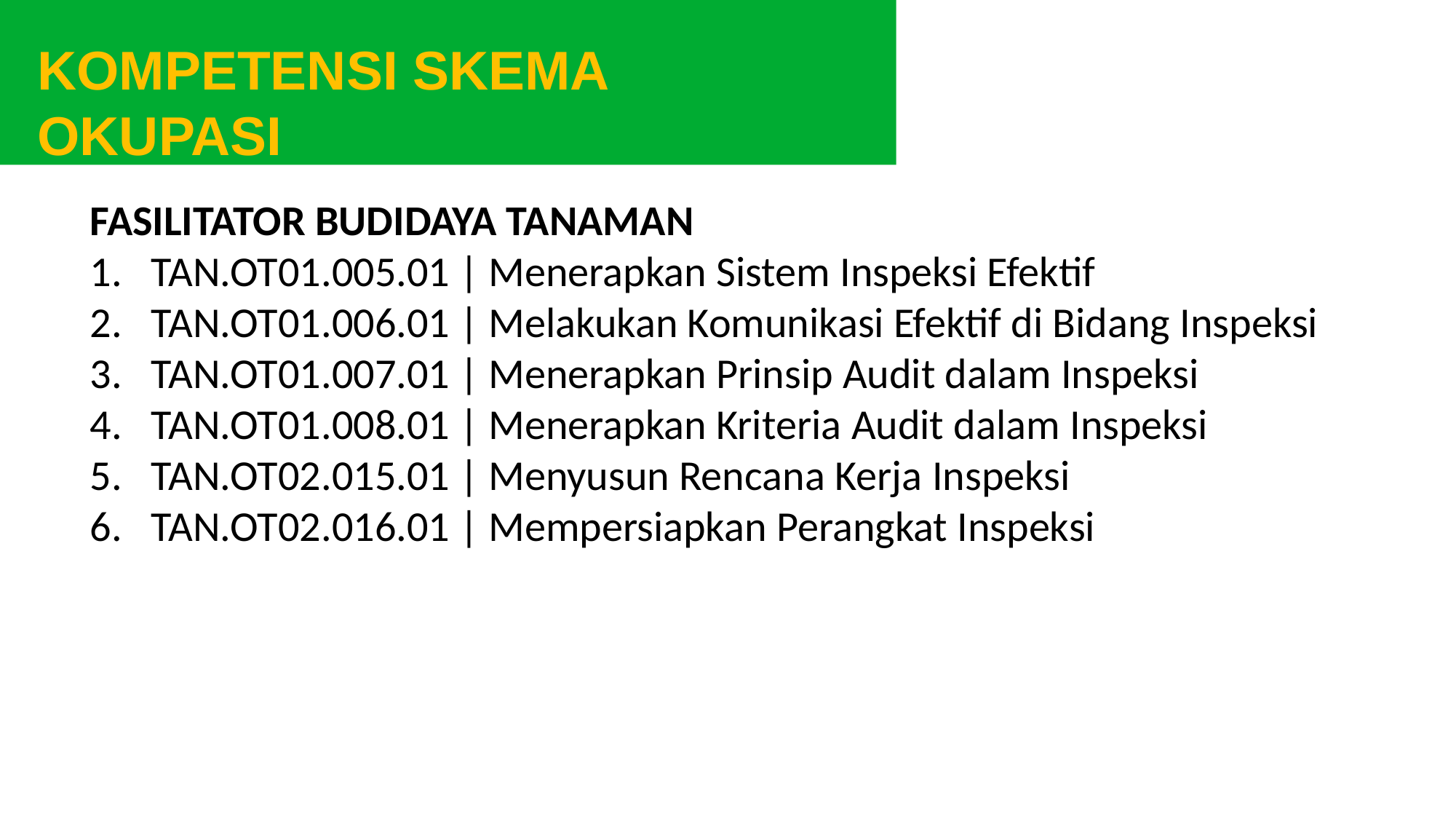

KOMPETENSI SKEMA OKUPASI
FASILITATOR BUDIDAYA TANAMAN
TAN.OT01.005.01 | Menerapkan Sistem Inspeksi Efektif
TAN.OT01.006.01 | Melakukan Komunikasi Efektif di Bidang Inspeksi
TAN.OT01.007.01 | Menerapkan Prinsip Audit dalam Inspeksi
TAN.OT01.008.01 | Menerapkan Kriteria Audit dalam Inspeksi
TAN.OT02.015.01 | Menyusun Rencana Kerja Inspeksi
TAN.OT02.016.01 | Mempersiapkan Perangkat Inspeksi